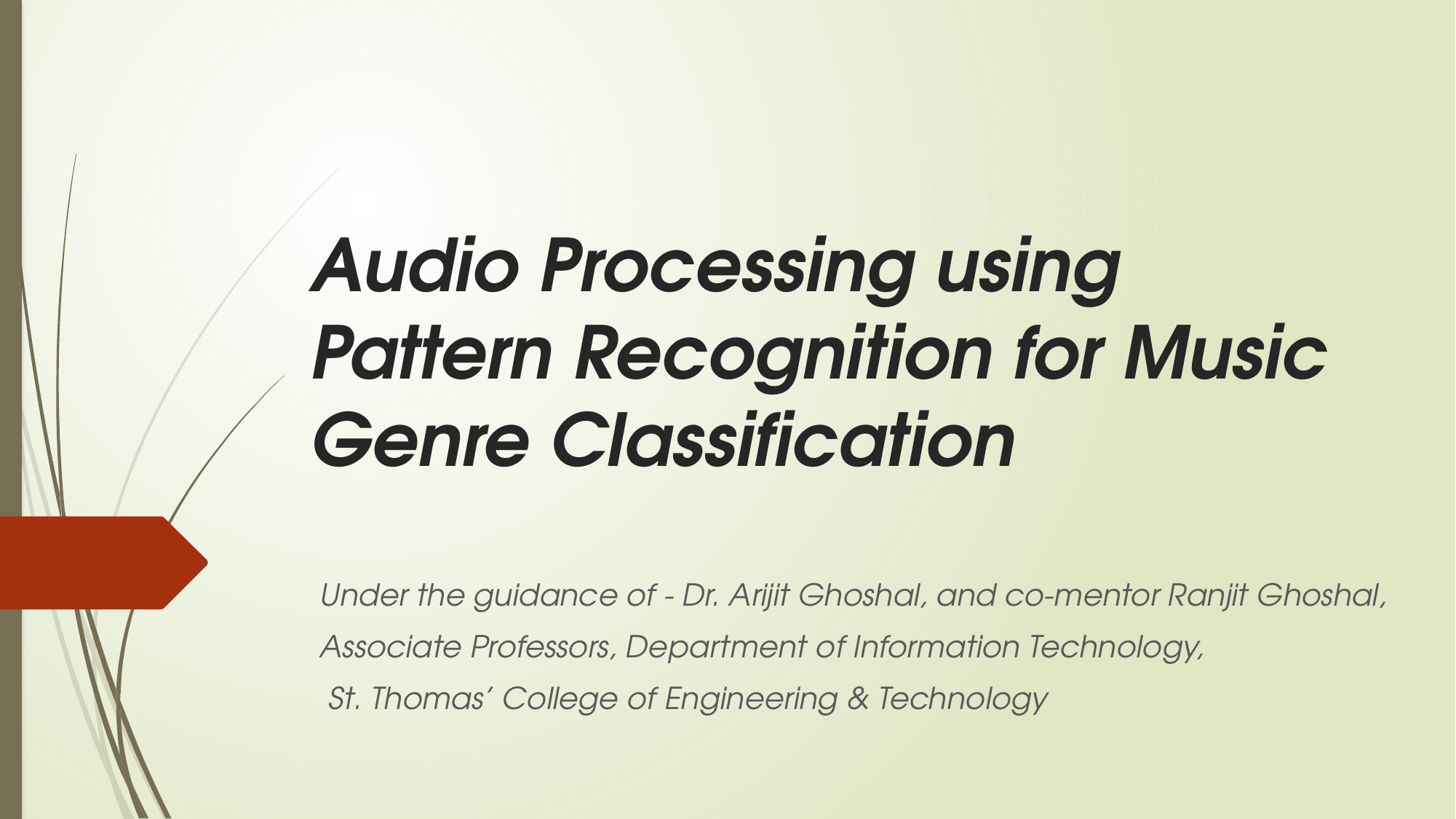

# Audio Processing using Pattern Recognition for Music Genre Classification
Under the guidance of - Dr. Arijit Ghoshal, and co-mentor Ranjit Ghoshal,
Associate Professors, Department of Information Technology,
 St. Thomas’ College of Engineering & Technology